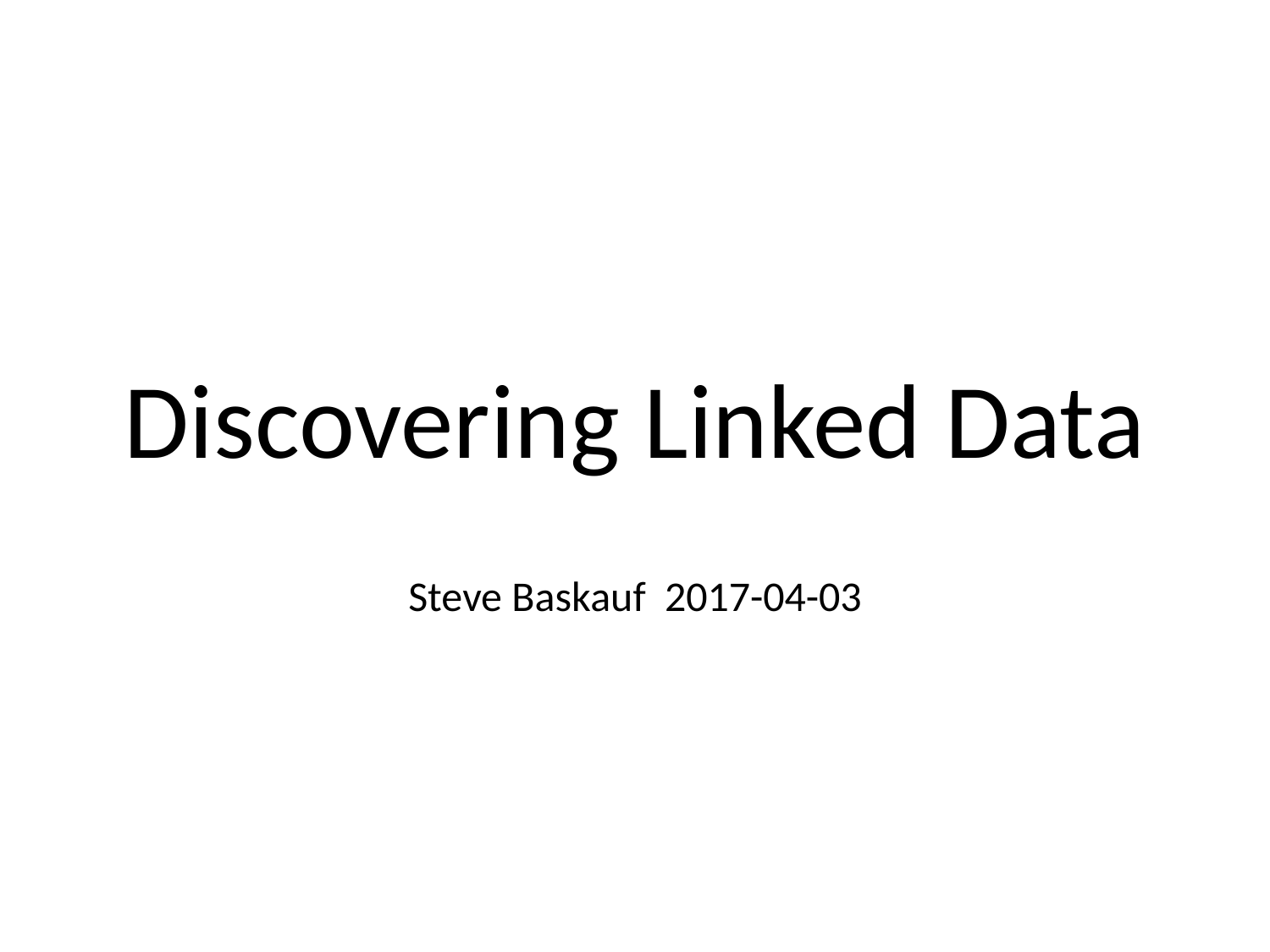

# Discovering Linked Data

Steve Baskauf  2017-04-03